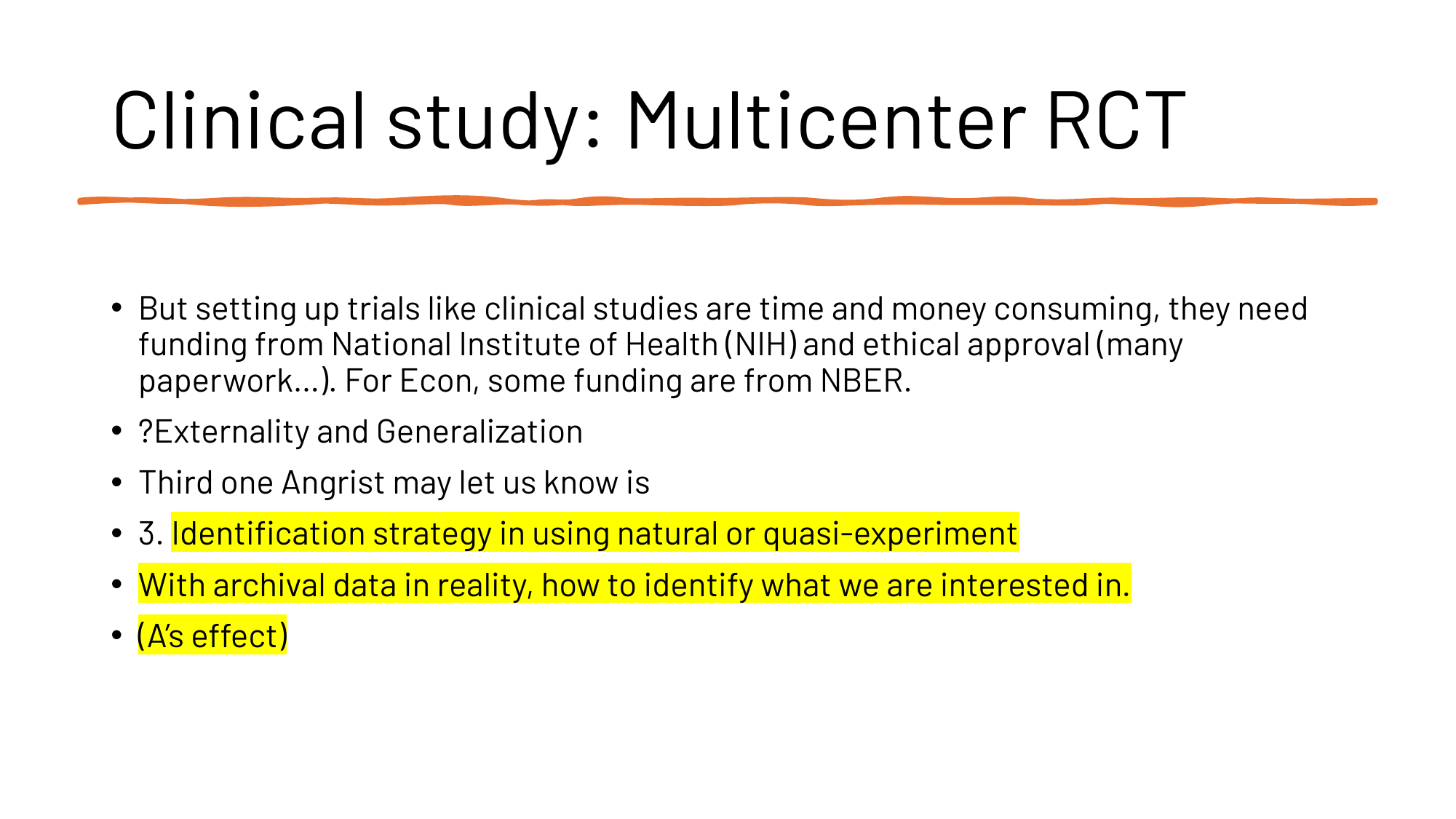

# Clinical study: Multicenter RCT

But setting up trials like clinical studies are time and money consuming, they need funding from National Institute of Health (NIH) and ethical approval (many paperwork…). For Econ, some funding are from NBER.
?Externality and Generalization
Third one Angrist may let us know is
3. Identification strategy in using natural or quasi-experiment
With archival data in reality, how to identify what we are interested in.
(A’s effect)